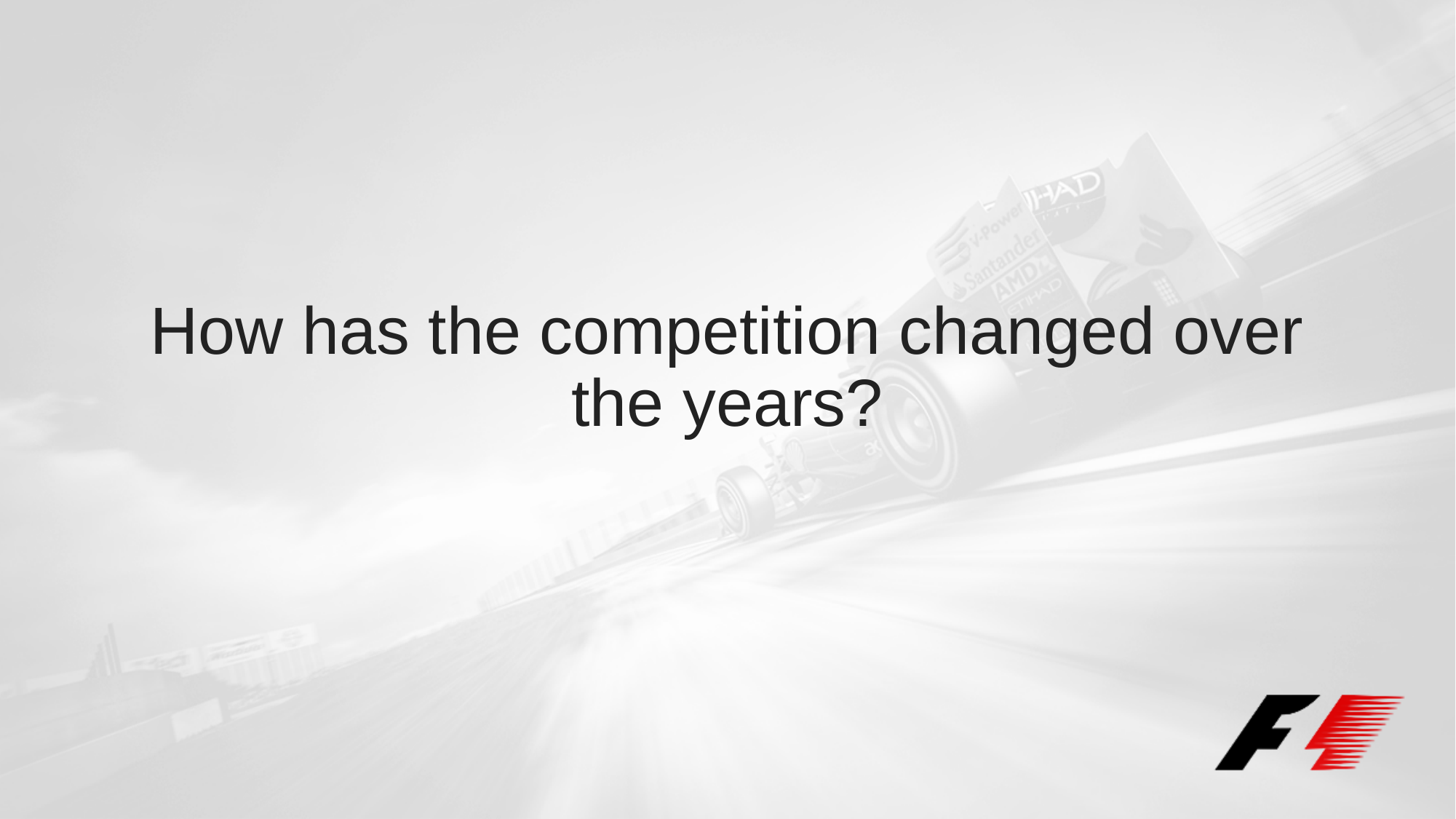

# How has the competition changed over the years?